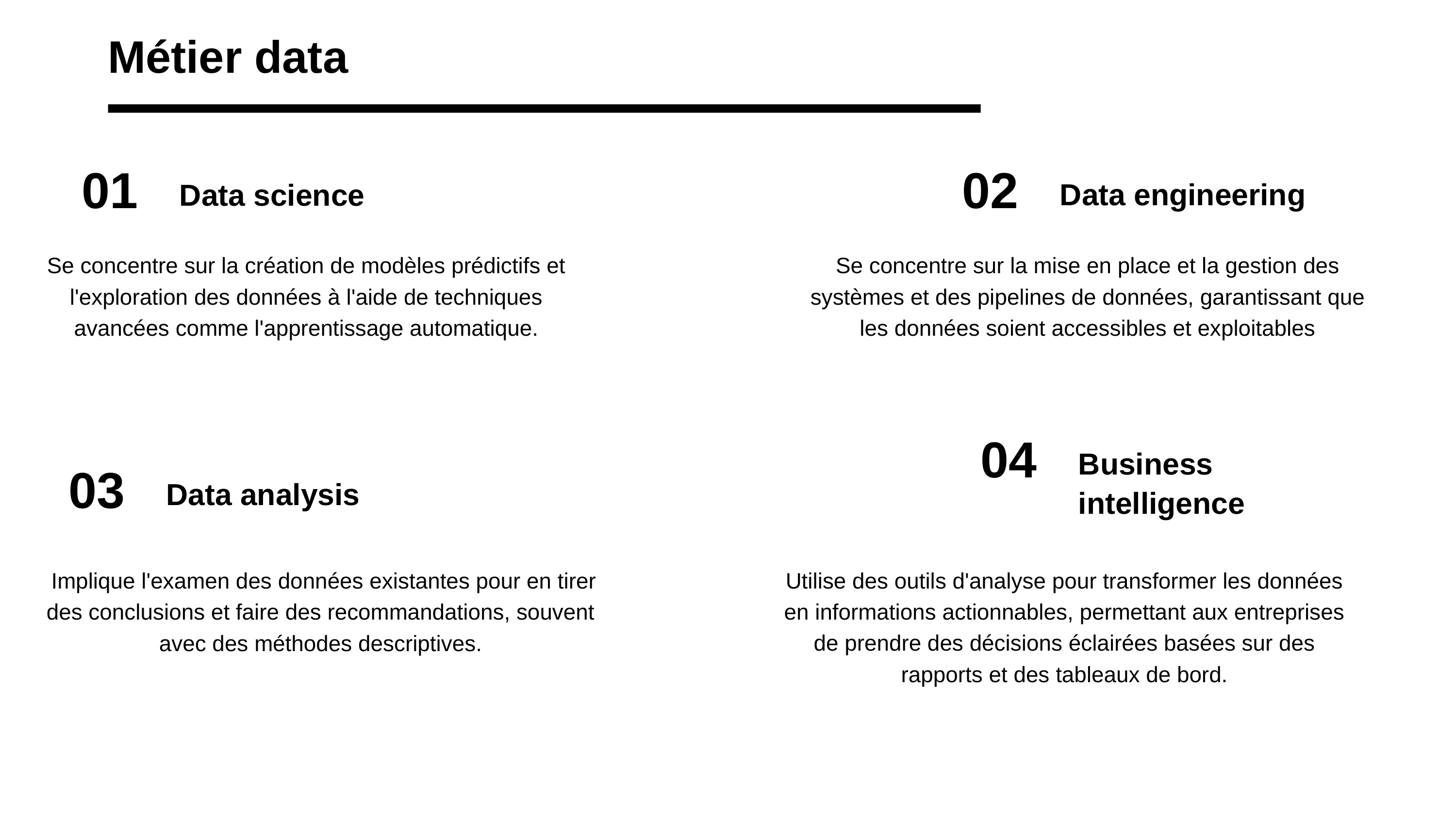

Métier data

01
Data science
02
Data engineering
Se concentre sur la création de modèles prédictifs et l'exploration des données à l'aide de techniques avancées comme l'apprentissage automatique.
Se concentre sur la mise en place et la gestion des systèmes et des pipelines de données, garantissant que les données soient accessibles et exploitables
04
Business intelligence
03
Data analysis
 Implique l'examen des données existantes pour en tirer des conclusions et faire des recommandations, souvent avec des méthodes descriptives.
Utilise des outils d'analyse pour transformer les données en informations actionnables, permettant aux entreprises de prendre des décisions éclairées basées sur des rapports et des tableaux de bord.